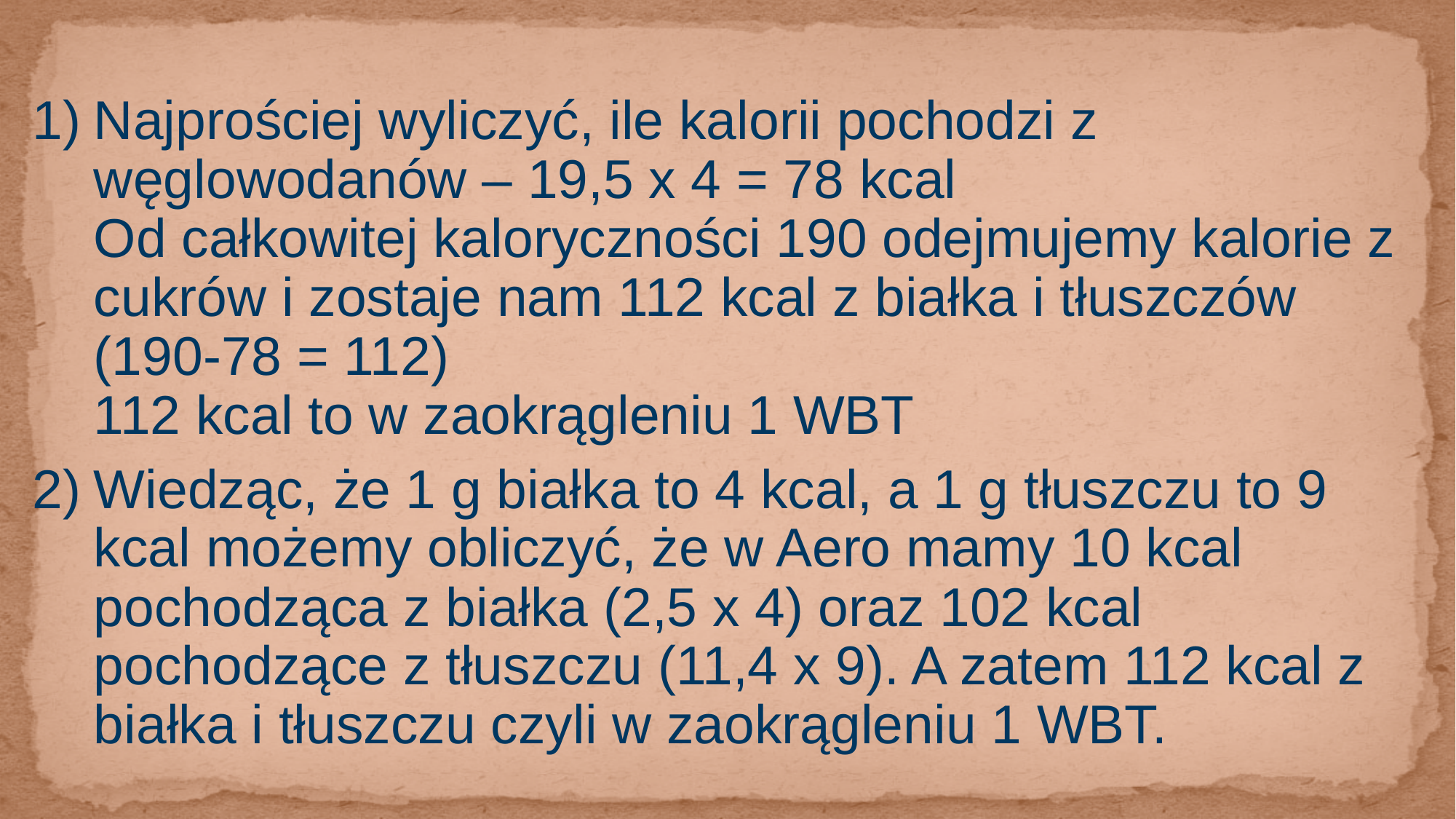

# Najprościej wyliczyć, ile kalorii pochodzi z węglowodanów – 19,5 x 4 = 78 kcal Od całkowitej kaloryczności 190 odejmujemy kalorie z cukrów i zostaje nam 112 kcal z białka i tłuszczów (190-78 = 112) 112 kcal to w zaokrągleniu 1 WBT
Wiedząc, że 1 g białka to 4 kcal, a 1 g tłuszczu to 9 kcal możemy obliczyć, że w Aero mamy 10 kcal pochodząca z białka (2,5 x 4) oraz 102 kcal pochodzące z tłuszczu (11,4 x 9). A zatem 112 kcal z białka i tłuszczu czyli w zaokrągleniu 1 WBT.